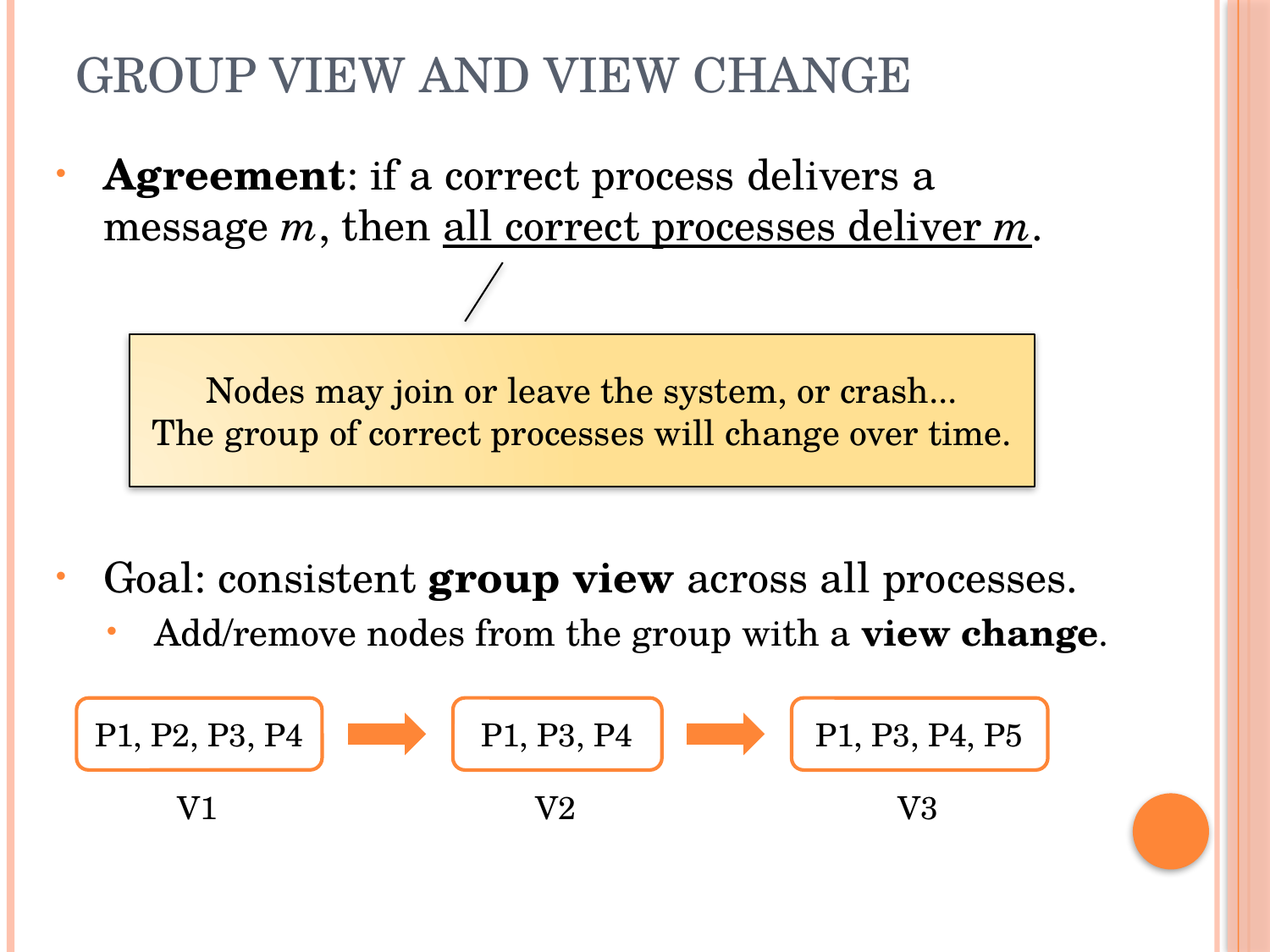

# Group view and view change
Agreement: if a correct process delivers a message m, then all correct processes deliver m.
Nodes may join or leave the system, or crash...
The group of correct processes will change over time.
Goal: consistent group view across all processes.
Add/remove nodes from the group with a view change.

P1, P3, P4
P1, P3, P4, P5
P1, P2, P3, P4

V1
V2
V3
3